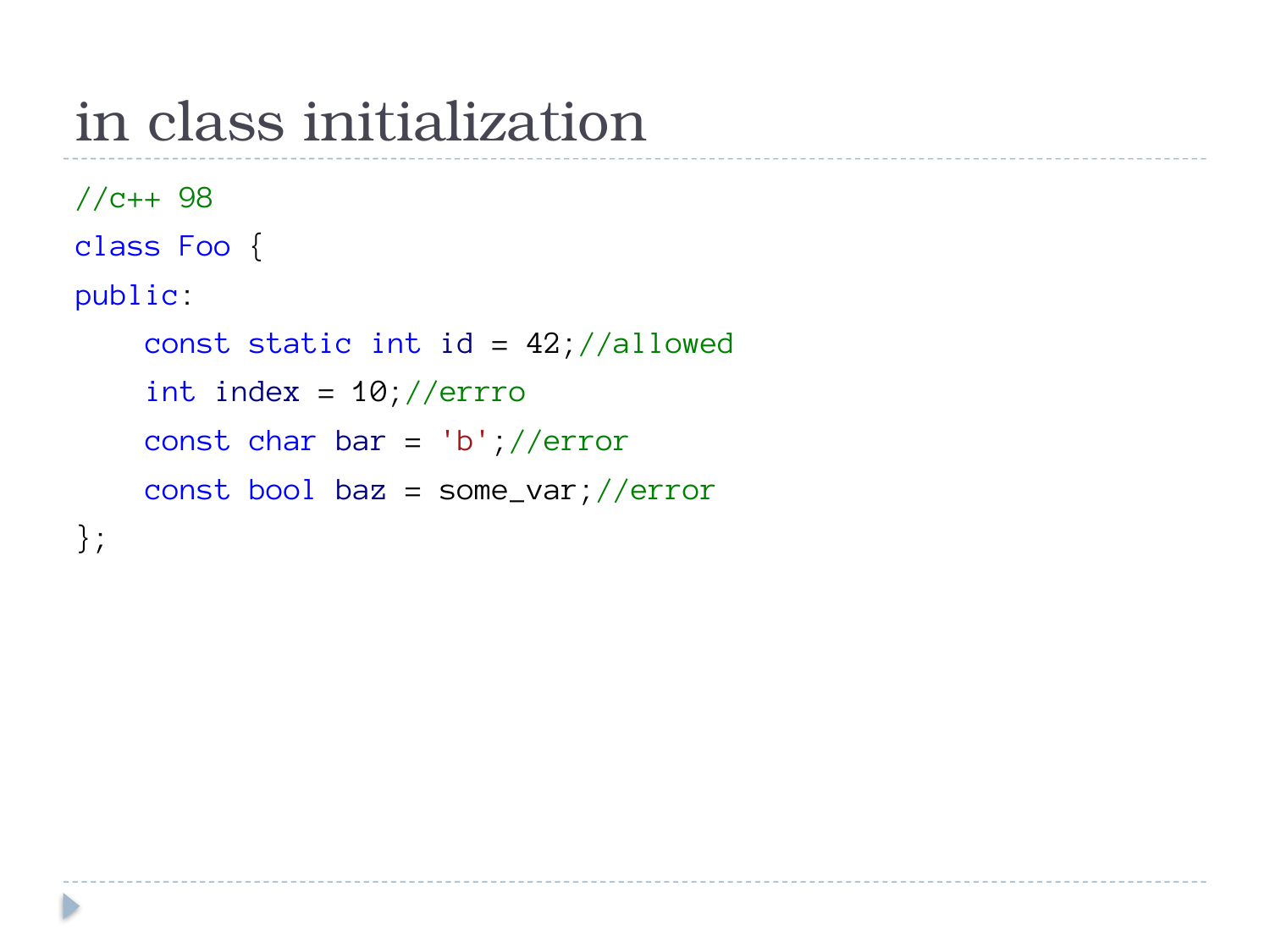

# in class initialization
//c++ 98
class Foo {
public:
    const static int id = 42;//allowed
    int index = 10;//errro
    const char bar = 'b';//error
    const bool baz = some_var;//error
};